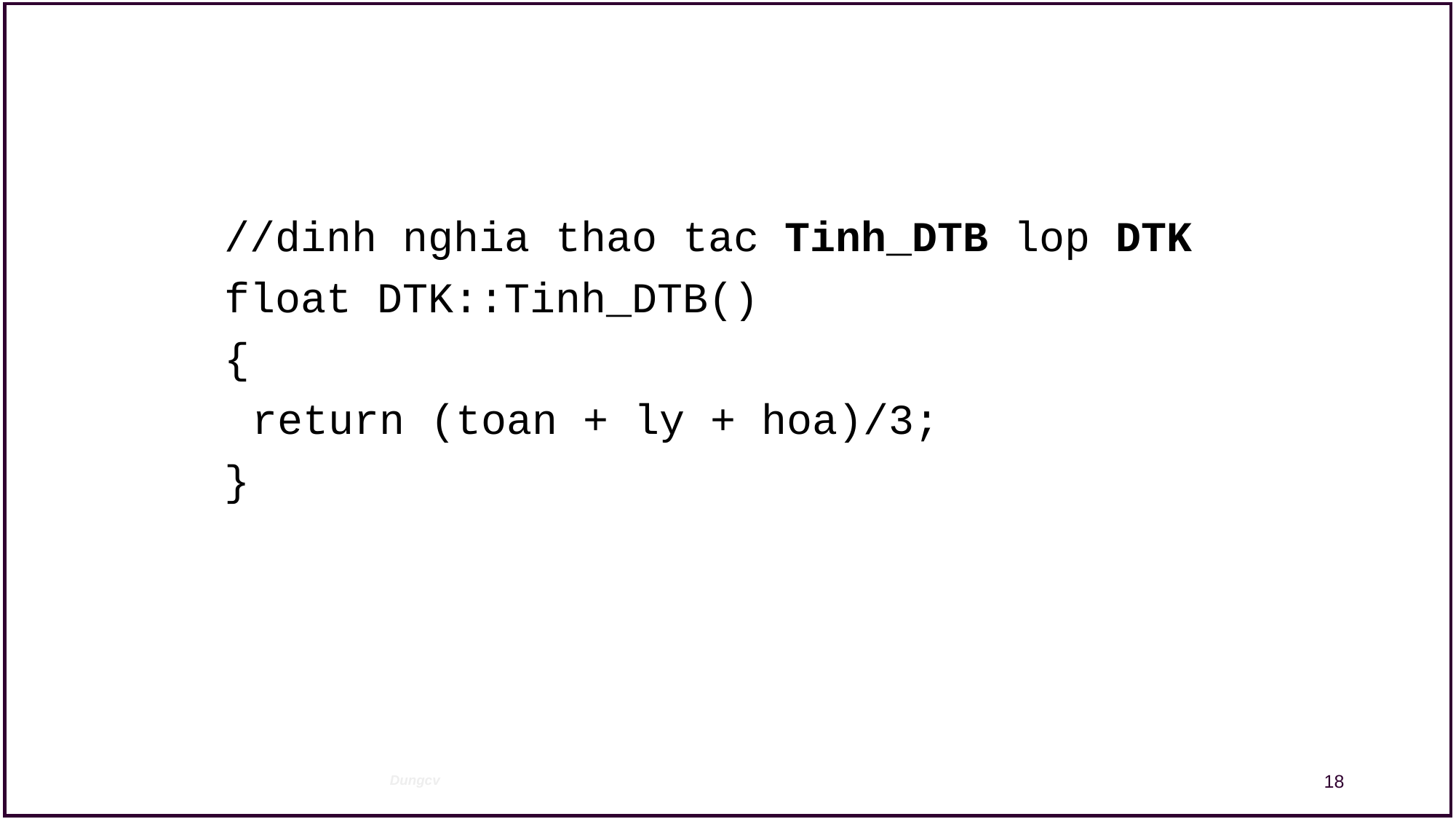

//dinh nghia thao tac Tinh_DTB lop DTK
float DTK::Tinh_DTB()
{
	return (toan + ly + hoa)/3;
}
18